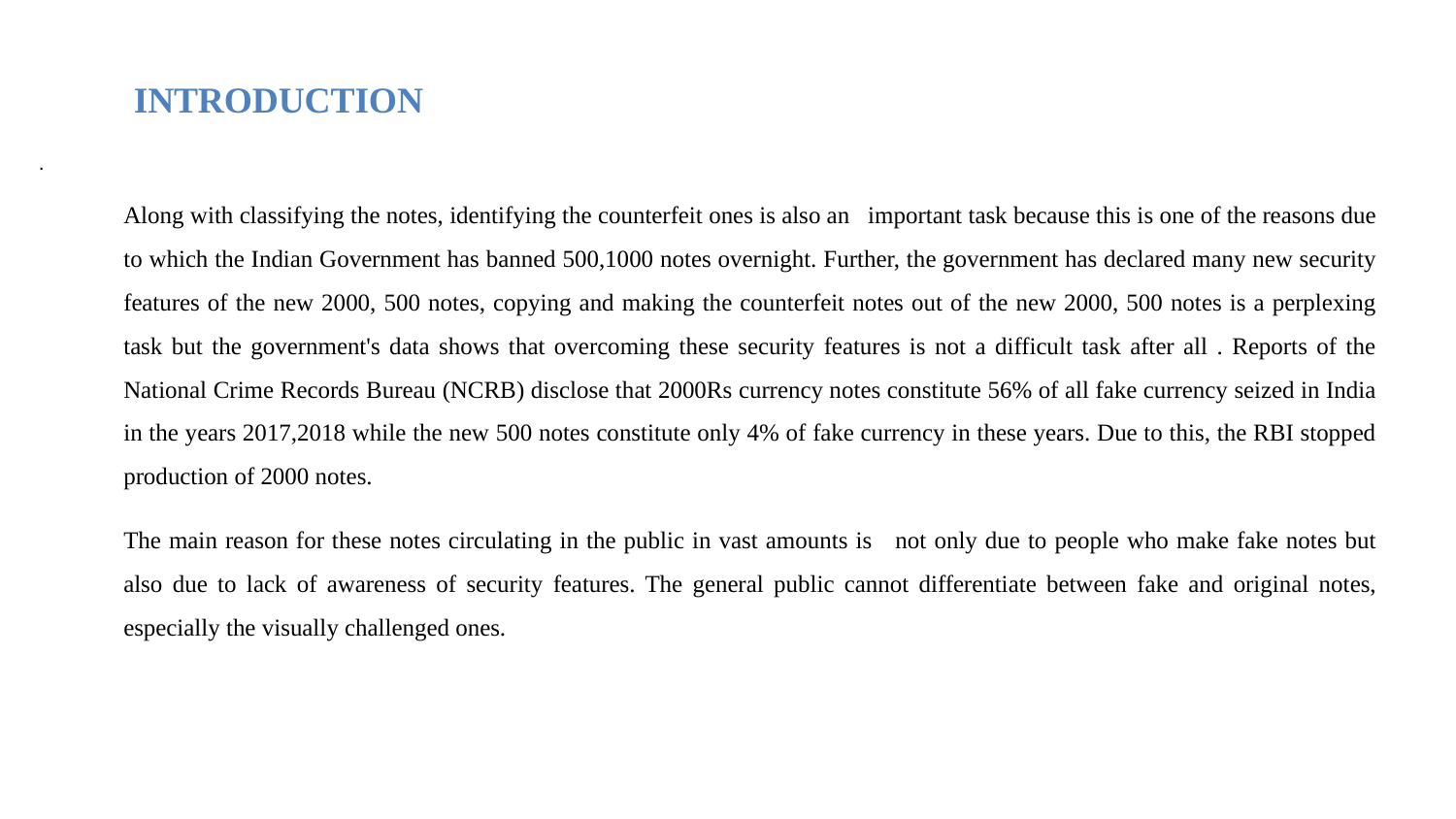

# INTRODUCTION

.

Along with classifying the notes, identifying the counterfeit ones is also an   important task because this is one of the reasons due to which the Indian Government has banned 500,1000 notes overnight. Further, the government has declared many new security features of the new 2000, 500 notes, copying and making the counterfeit notes out of the new 2000, 500 notes is a perplexing task but the government's data shows that overcoming these security features is not a difficult task after all . Reports of the National Crime Records Bureau (NCRB) disclose that 2000Rs currency notes constitute 56% of all fake currency seized in India in the years 2017,2018 while the new 500 notes constitute only 4% of fake currency in these years. Due to this, the RBI stopped production of 2000 notes.
The main reason for these notes circulating in the public in vast amounts is   not only due to people who make fake notes but also due to lack of awareness of security features. The general public cannot differentiate between fake and original notes, especially the visually challenged ones.